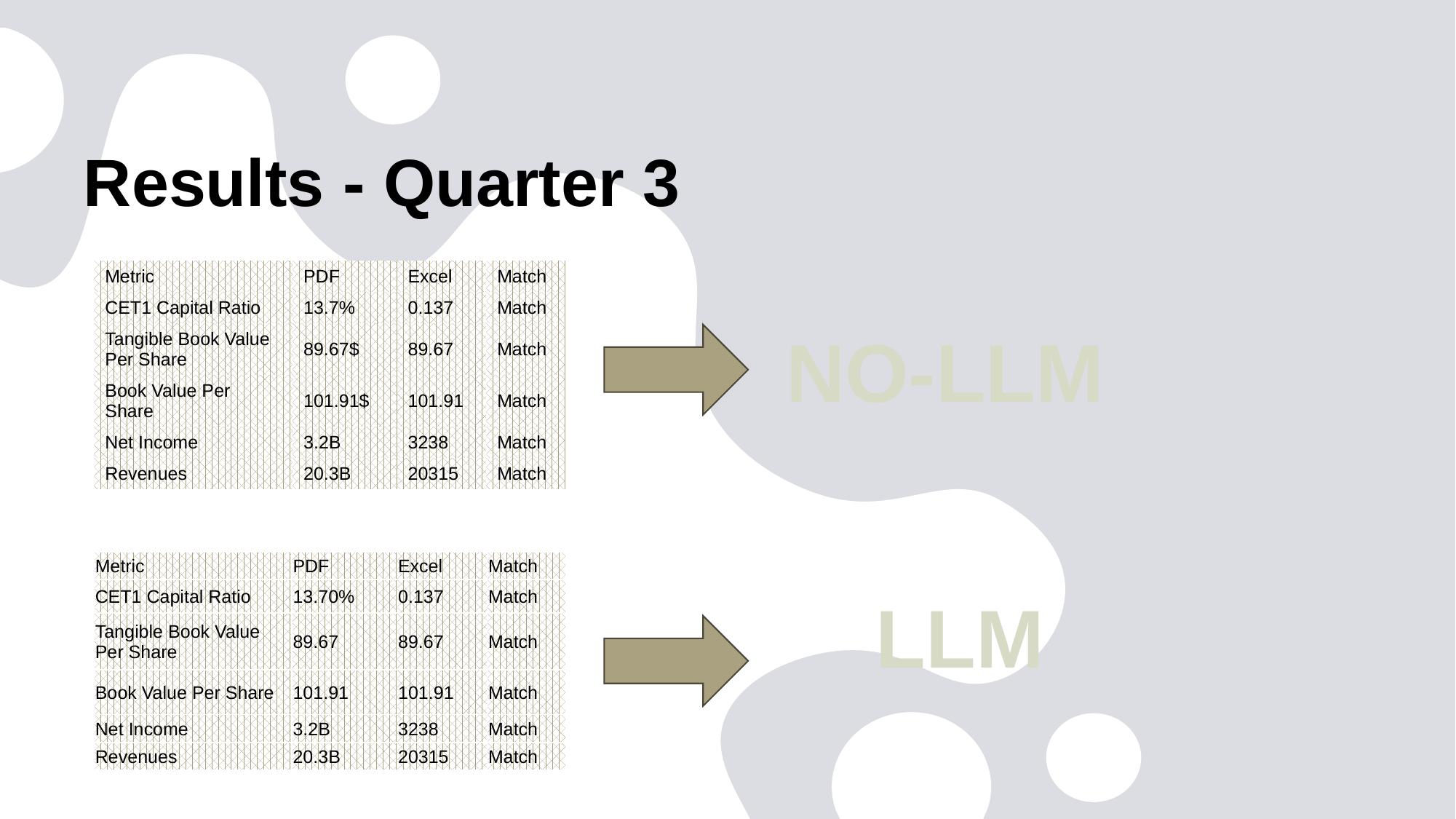

# Results - Quarter 3
| Metric | PDF | Excel | Match |
| --- | --- | --- | --- |
| CET1 Capital Ratio | 13.7% | 0.137 | Match |
| Tangible Book Value Per Share | 89.67$ | 89.67 | Match |
| Book Value Per Share | 101.91$ | 101.91 | Match |
| Net Income | 3.2B | 3238 | Match |
| Revenues | 20.3B | 20315 | Match |
NO-LLM

| Metric | PDF | Excel | Match |
| --- | --- | --- | --- |
| CET1 Capital Ratio | 13.70% | 0.137 | Match |
| Tangible Book Value Per Share | 89.67 | 89.67 | Match |
| Book Value Per Share | 101.91 | 101.91 | Match |
| Net Income | 3.2B | 3238 | Match |
| Revenues | 20.3B | 20315 | Match |
LLM